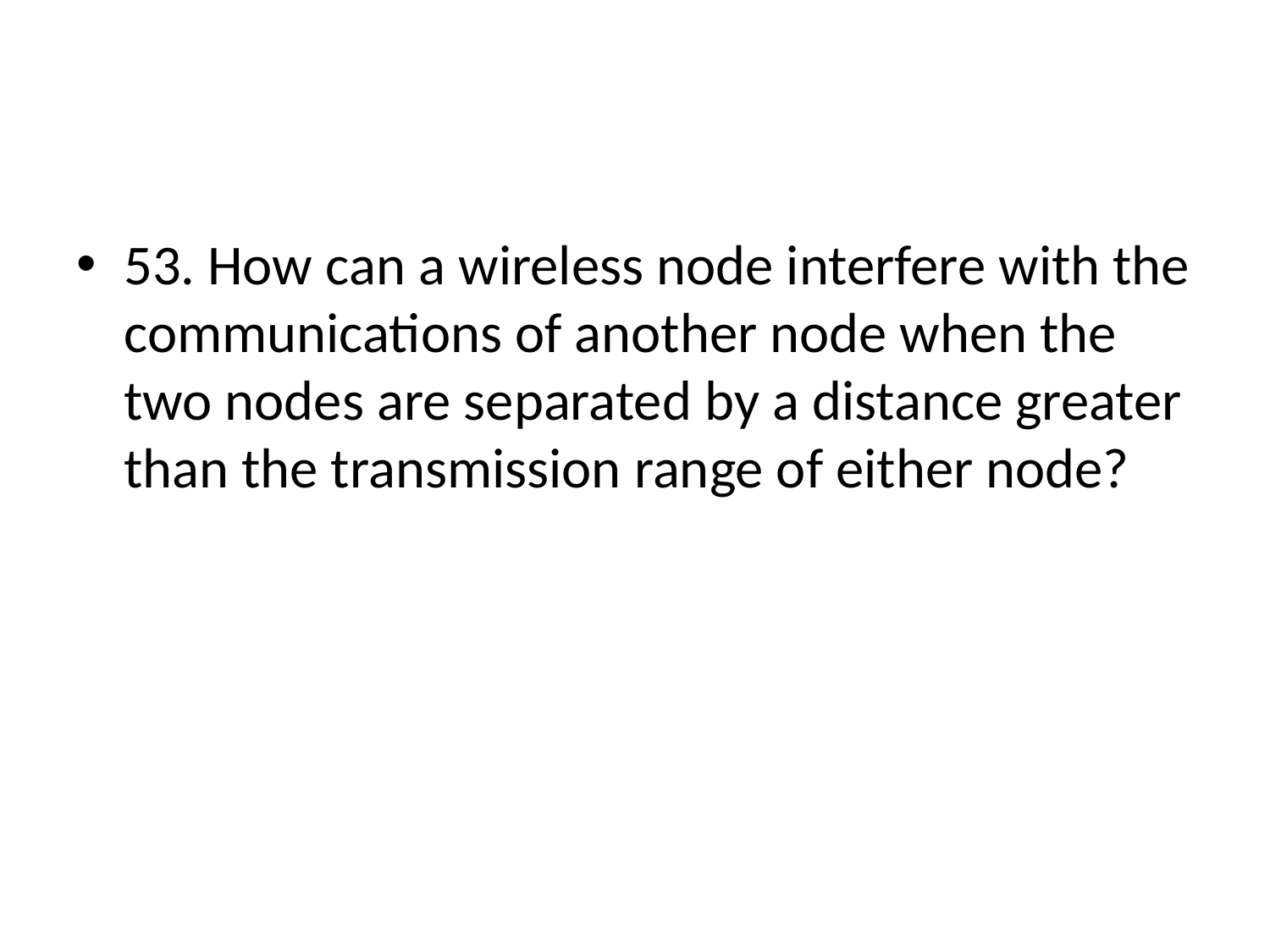

#
53. How can a wireless node interfere with the communications of another node when the two nodes are separated by a distance greater than the transmission range of either node?